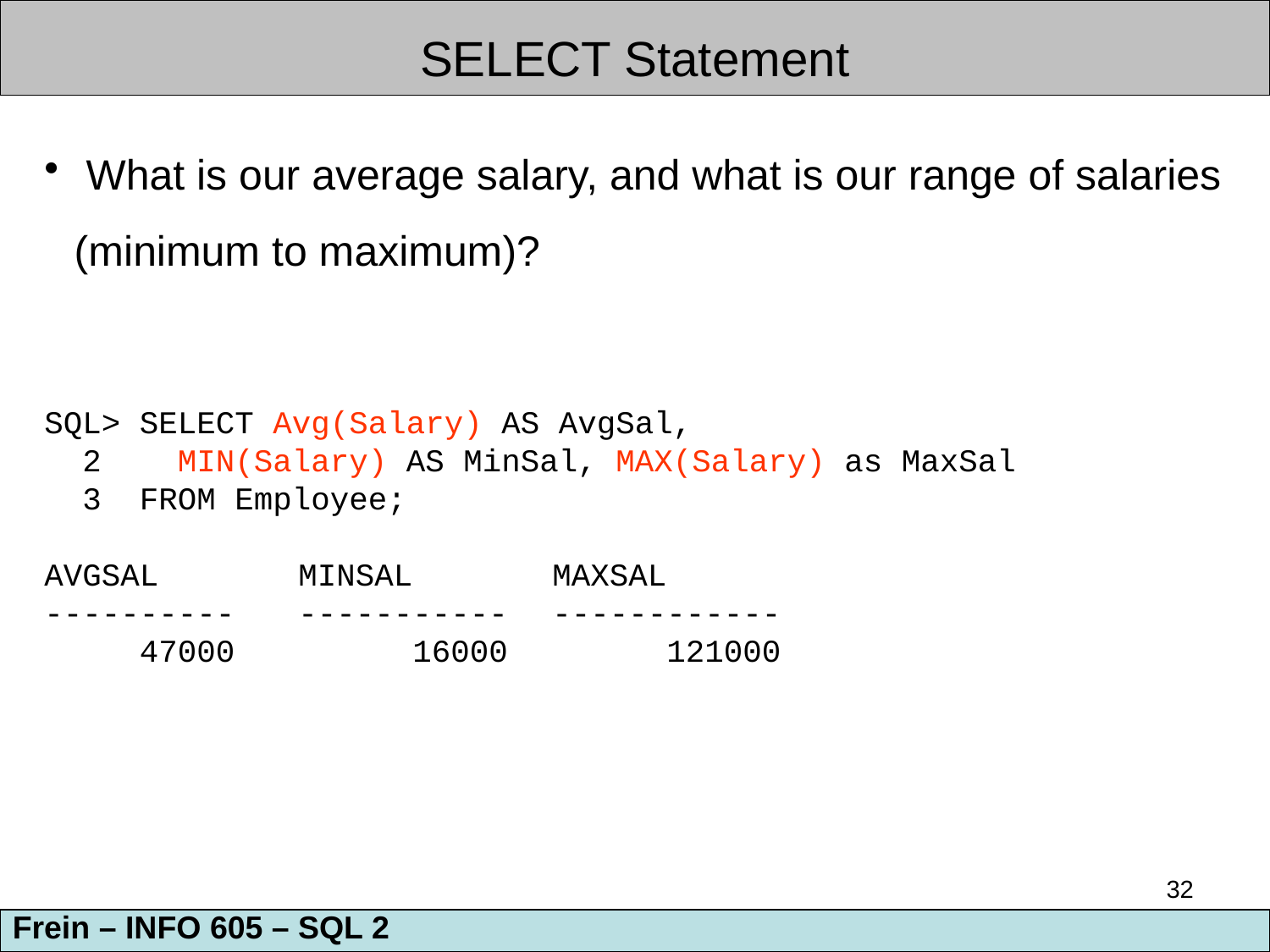

SELECT Statement

 What is our average salary, and what is our range of salaries (minimum to maximum)?

SQL> SELECT Avg(Salary) AS AvgSal,
  2    MIN(Salary) AS MinSal, MAX(Salary) as MaxSal
  3  FROM Employee;

AVGSAL		MINSAL		MAXSAL
----------	-----------	------------
     47000	      16000	      121000

32
Frein – INFO 605 – SQL 2